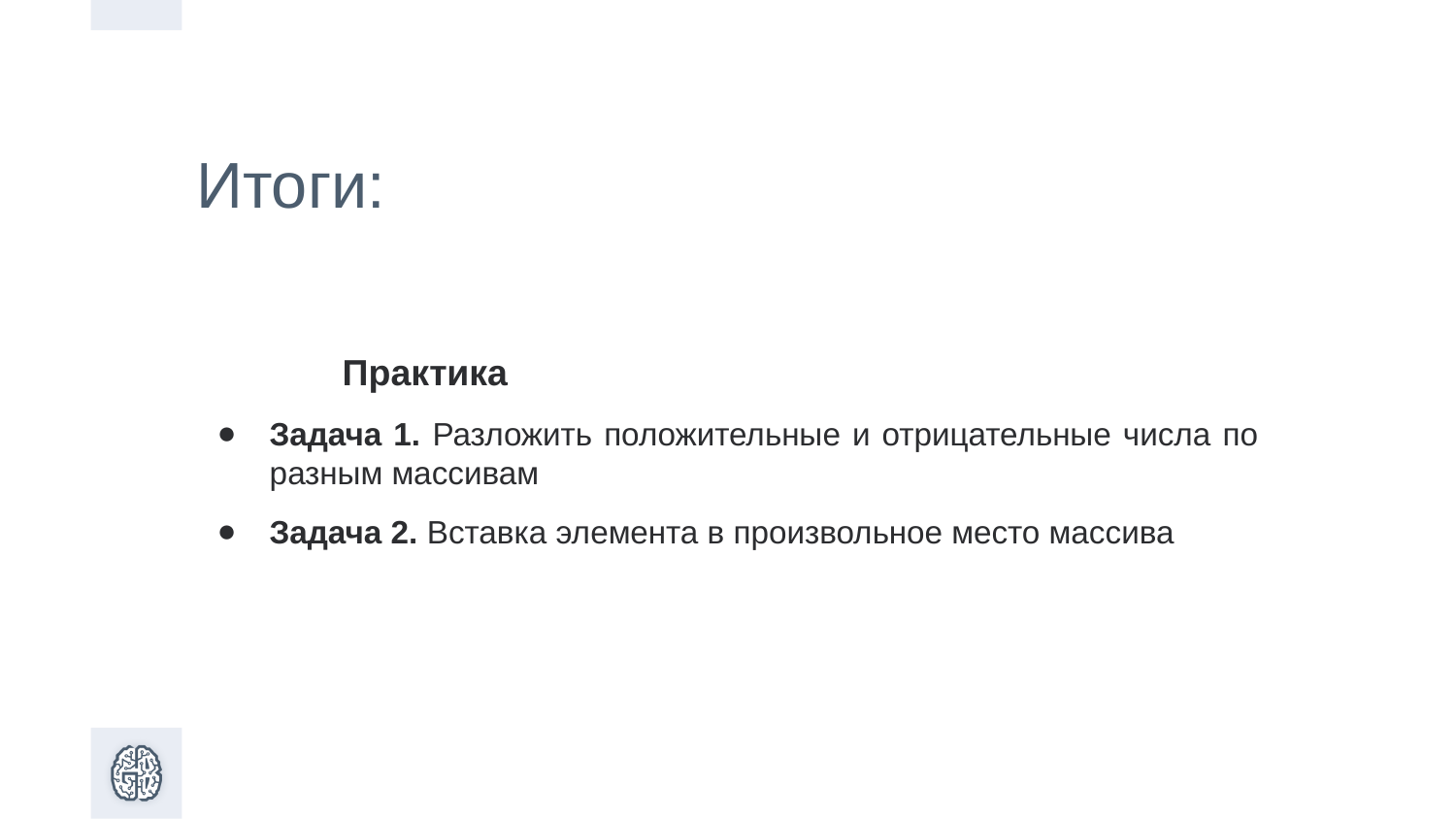

Итоги:
Практика
Задача 1. Разложить положительные и отрицательные числа по разным массивам
Задача 2. Вставка элемента в произвольное место массива